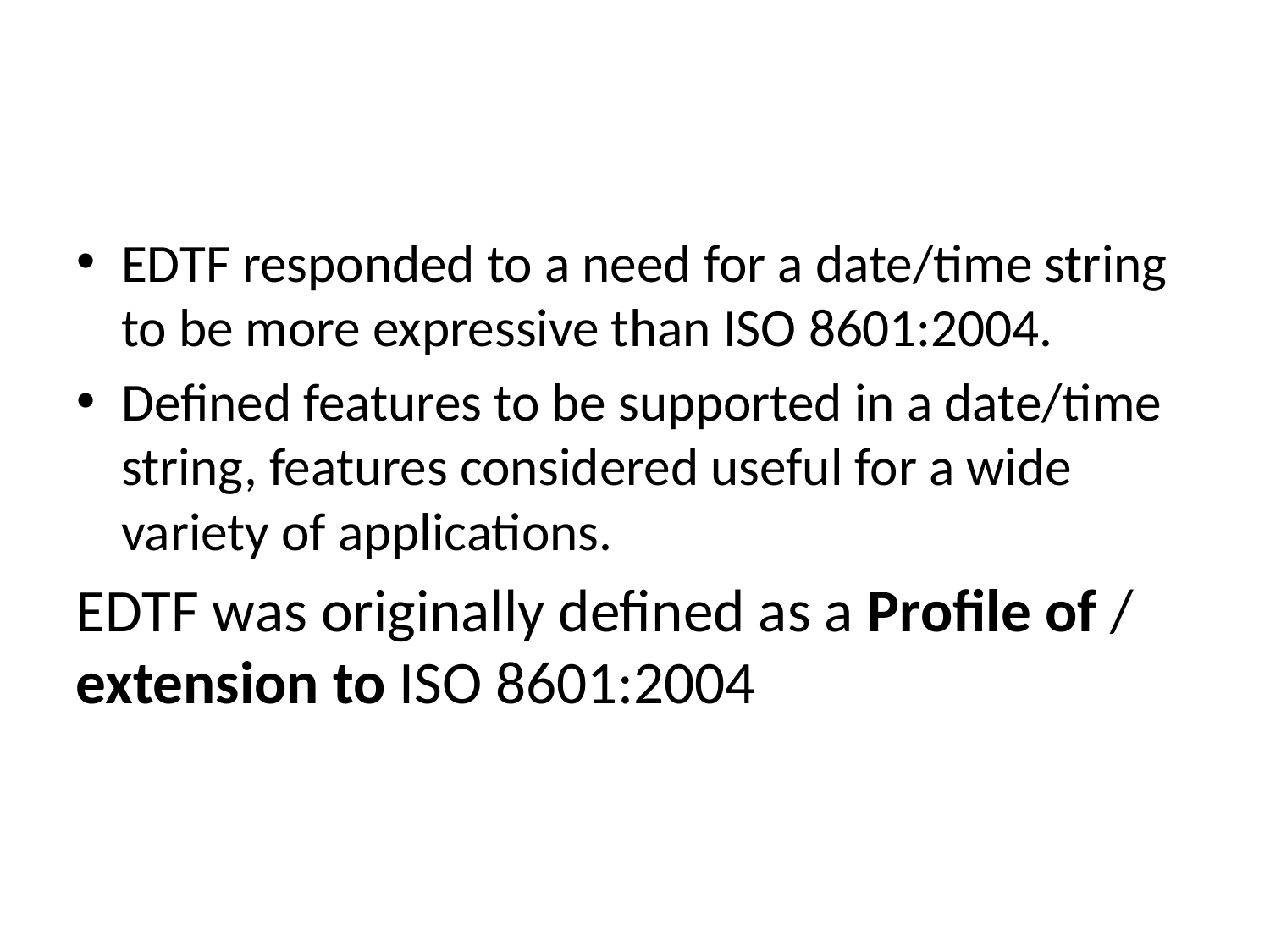

EDTF responded to a need for a date/time string to be more expressive than ISO 8601:2004.
Defined features to be supported in a date/time string, features considered useful for a wide variety of applications.
EDTF was originally defined as a Profile of / extension to ISO 8601:2004